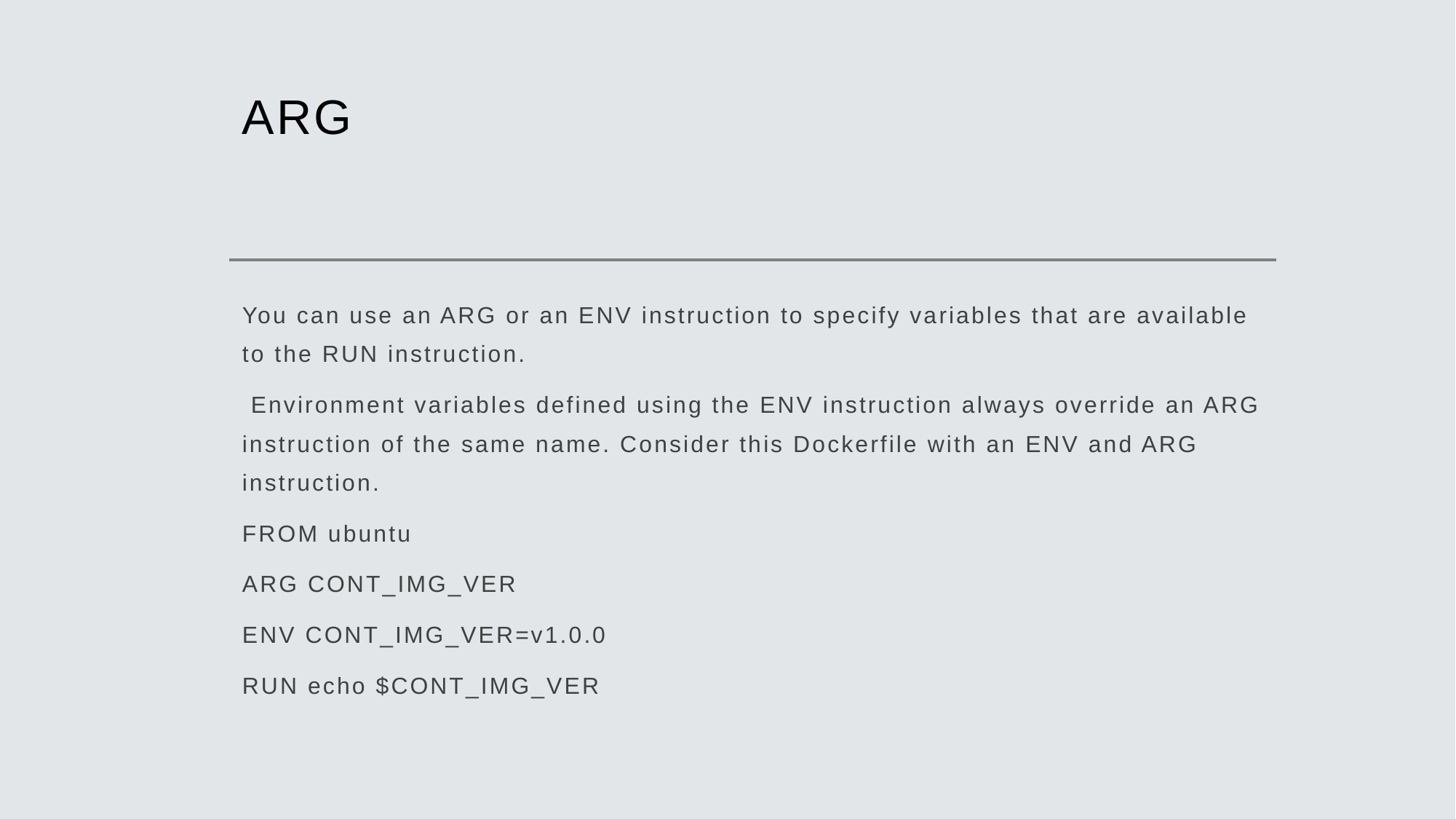

# ARG
You can use an ARG or an ENV instruction to specify variables that are available to the RUN instruction.
 Environment variables defined using the ENV instruction always override an ARG instruction of the same name. Consider this Dockerfile with an ENV and ARG instruction.
FROM ubuntu
ARG CONT_IMG_VER
ENV CONT_IMG_VER=v1.0.0
RUN echo $CONT_IMG_VER